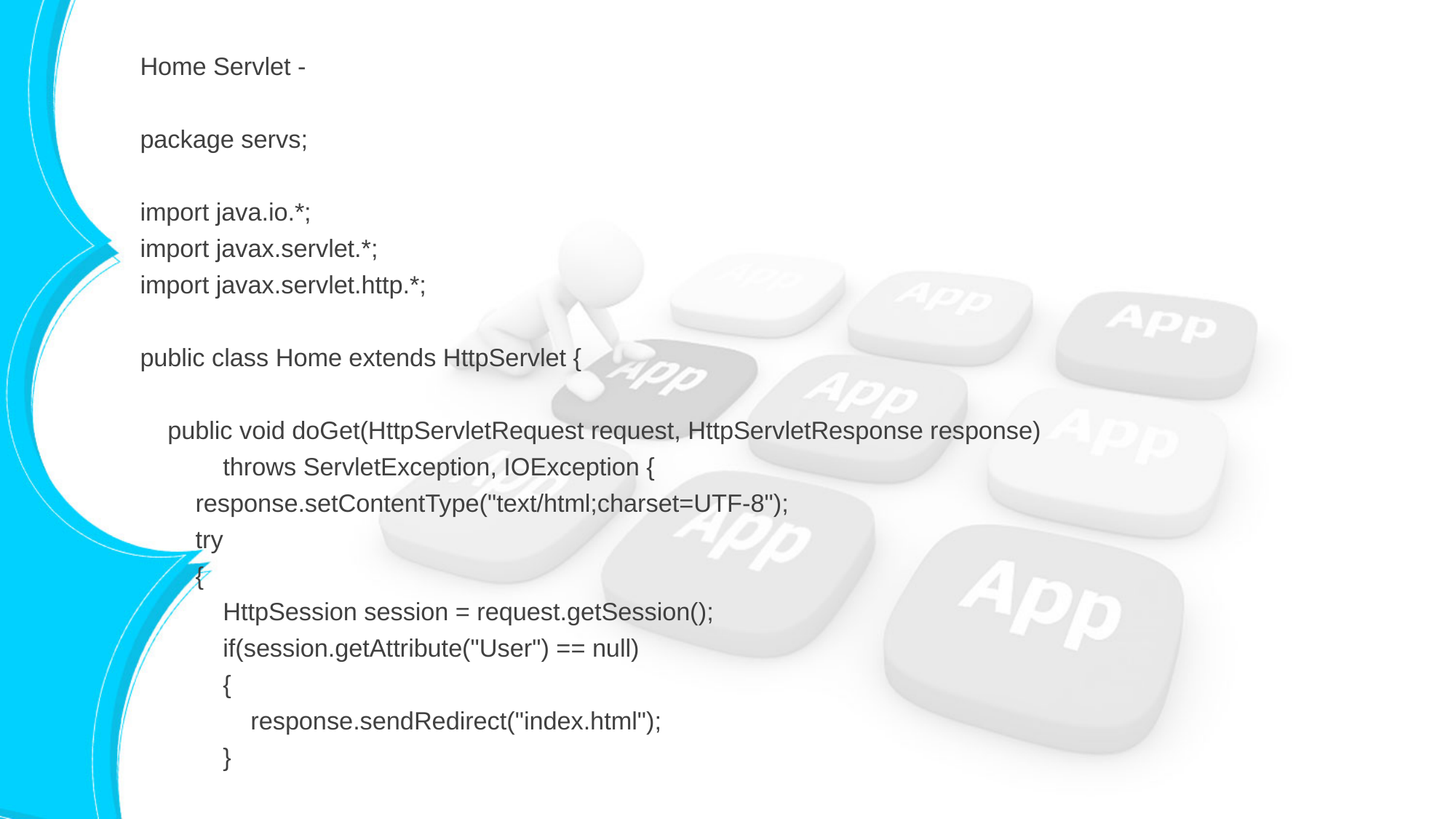

Home Servlet -

package servs;

import java.io.*;
import javax.servlet.*;
import javax.servlet.http.*;

public class Home extends HttpServlet {

    public void doGet(HttpServletRequest request, HttpServletResponse response)
            throws ServletException, IOException {
        response.setContentType("text/html;charset=UTF-8");
        try
        {
            HttpSession session = request.getSession();
            if(session.getAttribute("User") == null)
            {
                response.sendRedirect("index.html");
            }